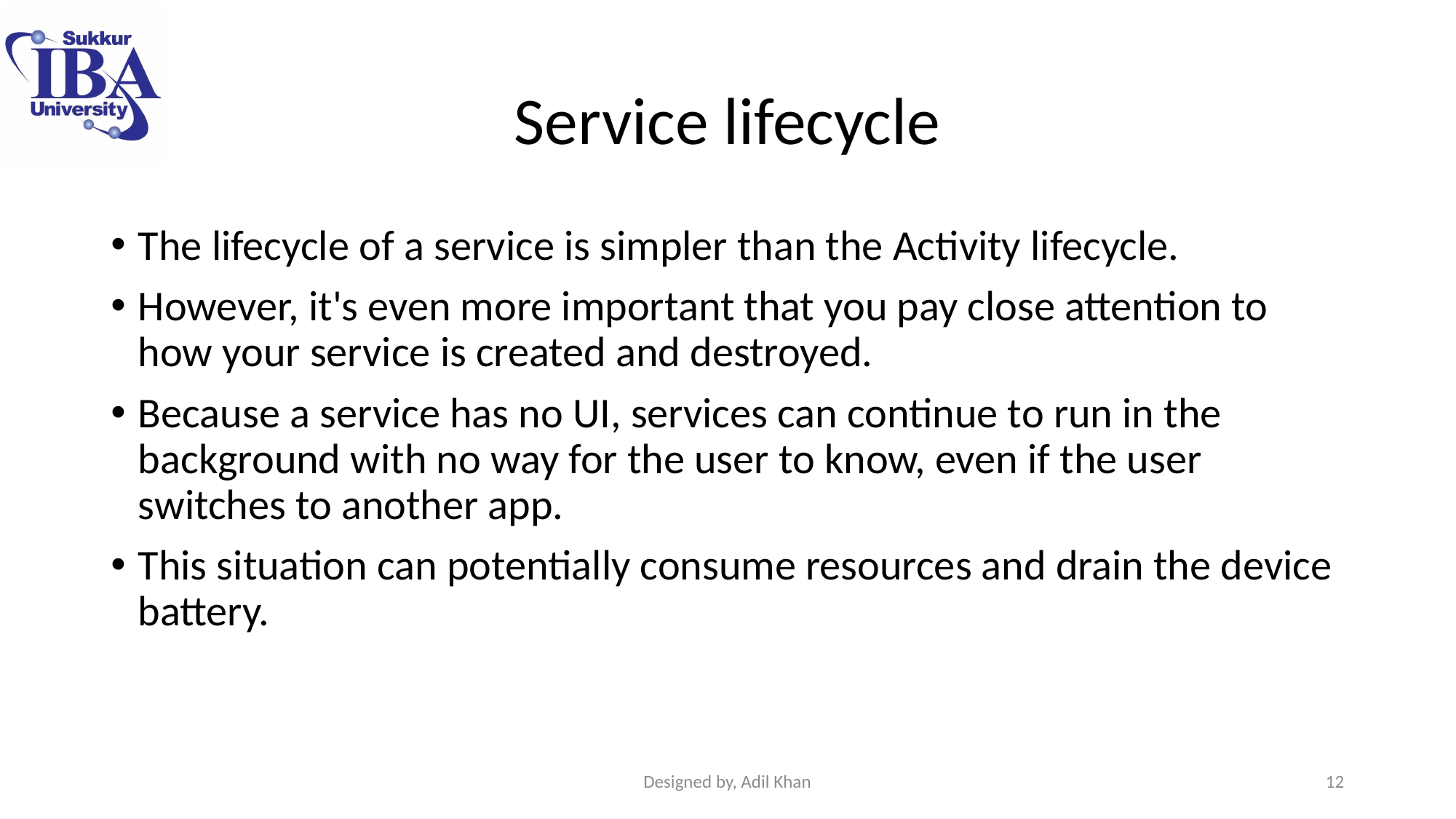

# Service lifecycle
The lifecycle of a service is simpler than the Activity lifecycle.
However, it's even more important that you pay close attention to how your service is created and destroyed.
Because a service has no UI, services can continue to run in the background with no way for the user to know, even if the user switches to another app.
This situation can potentially consume resources and drain the device battery.
Designed by, Adil Khan
12